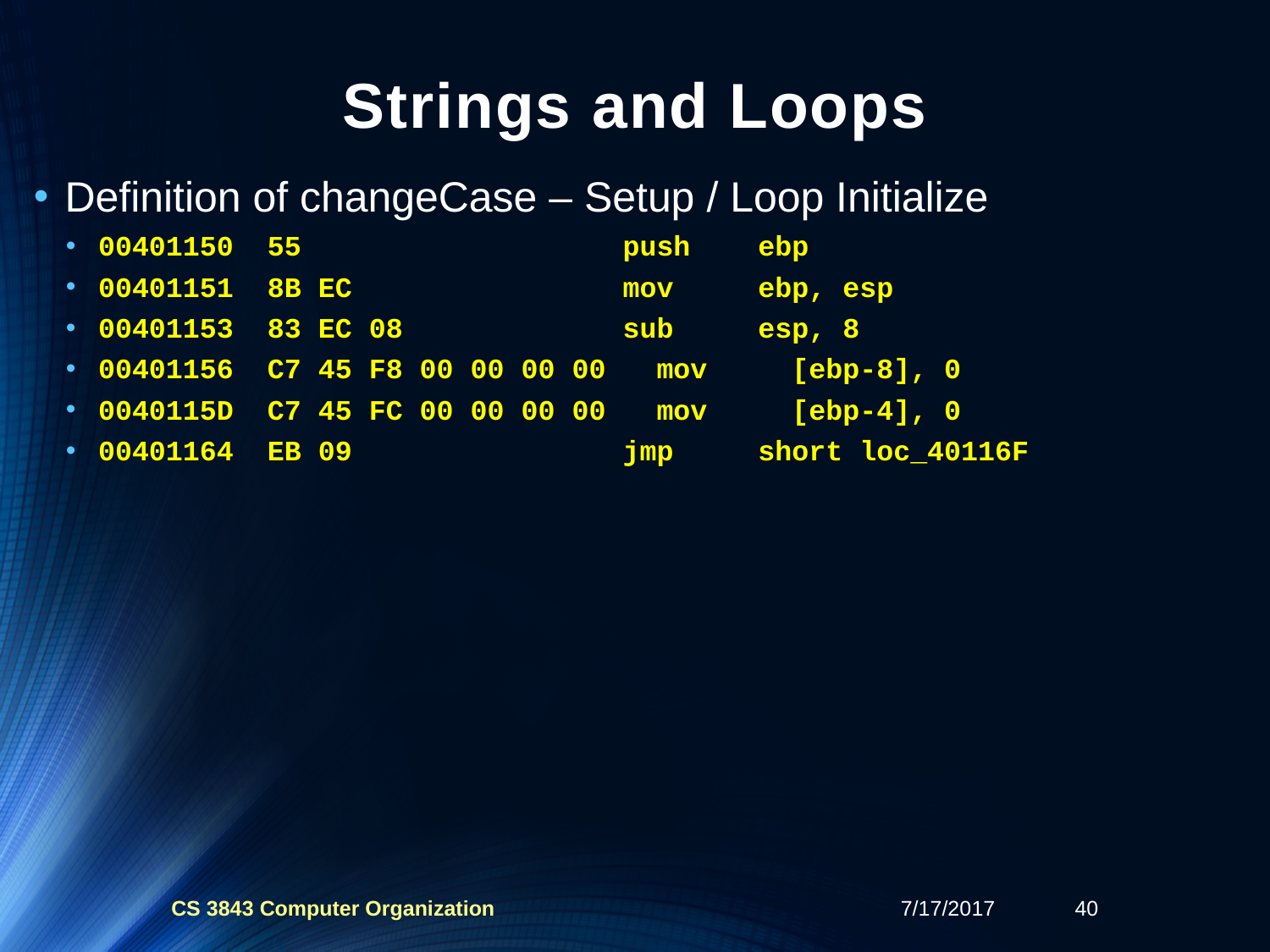

# Strings and Loops
Definition of changeCase – Setup / Loop Initialize
00401150  55                   push    ebp
00401151  8B EC                mov     ebp, esp
00401153  83 EC 08             sub     esp, 8
00401156  C7 45 F8 00 00 00 00   mov     [ebp-8], 0
0040115D  C7 45 FC 00 00 00 00   mov     [ebp-4], 0
00401164  EB 09                jmp     short loc_40116F

CS 3843 Computer Organization
7/17/2017
40